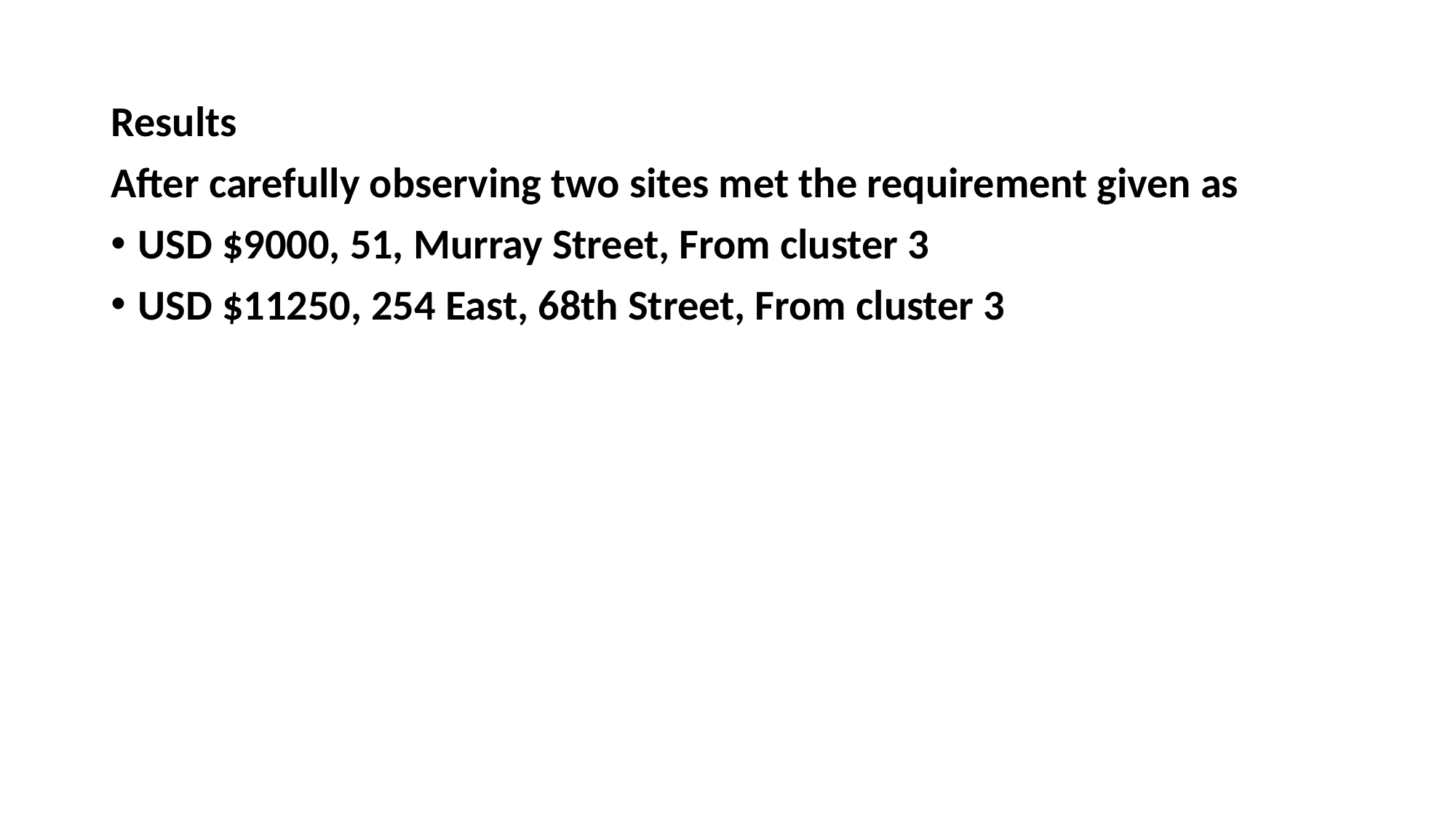

Results
After carefully observing two sites met the requirement given as
USD $9000, 51, Murray Street, From cluster 3
USD $11250, 254 East, 68th Street, From cluster 3